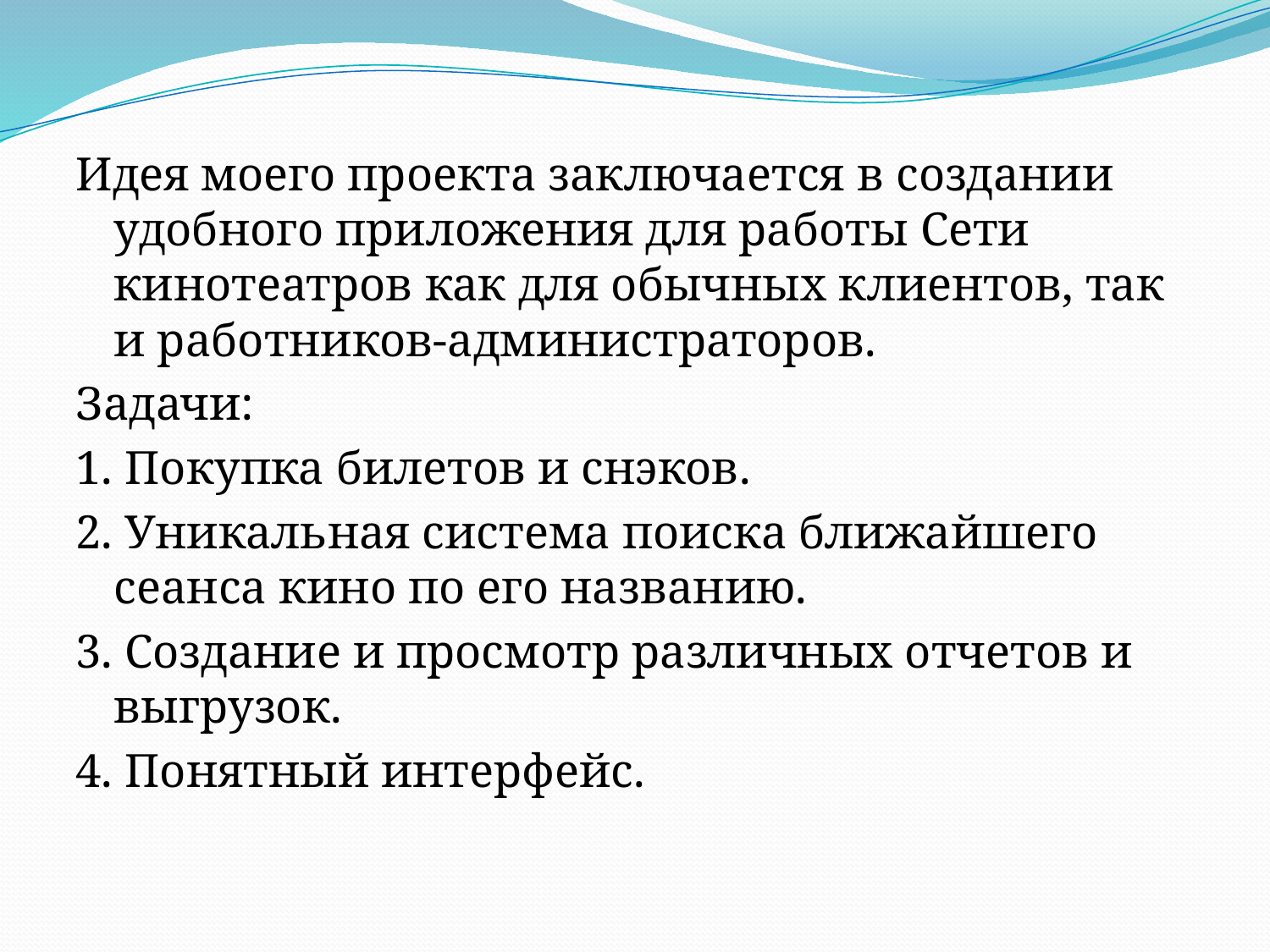

Идея моего проекта заключается в создании удобного приложения для работы Сети кинотеатров как для обычных клиентов, так и работников-администраторов.
Задачи:
1. Покупка билетов и снэков.
2. Уникальная система поиска ближайшего сеанса кино по его названию.
3. Создание и просмотр различных отчетов и выгрузок.
4. Понятный интерфейс.